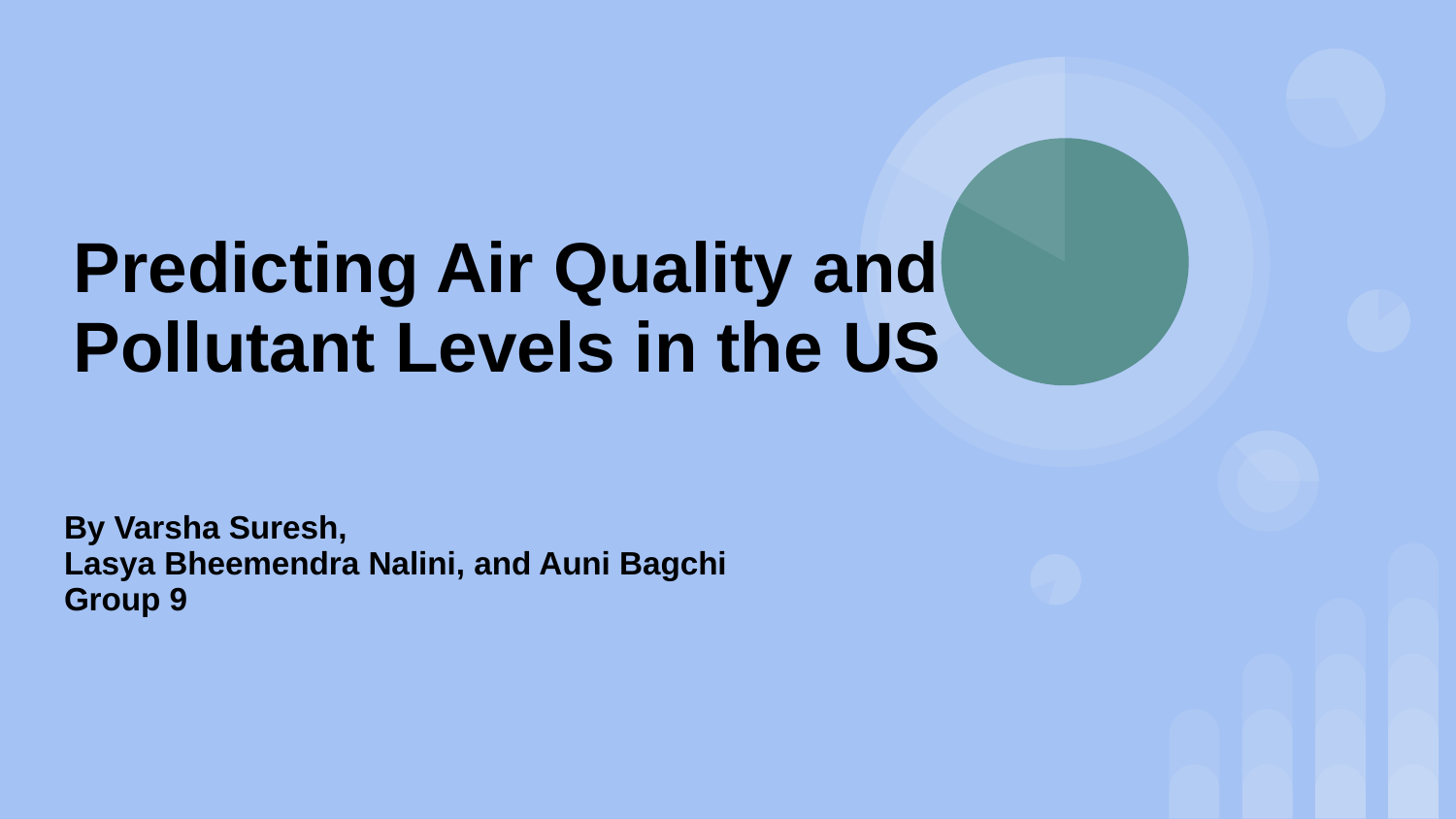

# Predicting Air Quality and Pollutant Levels in the US

By Varsha Suresh,
Lasya Bheemendra Nalini, and Auni Bagchi
Group 9